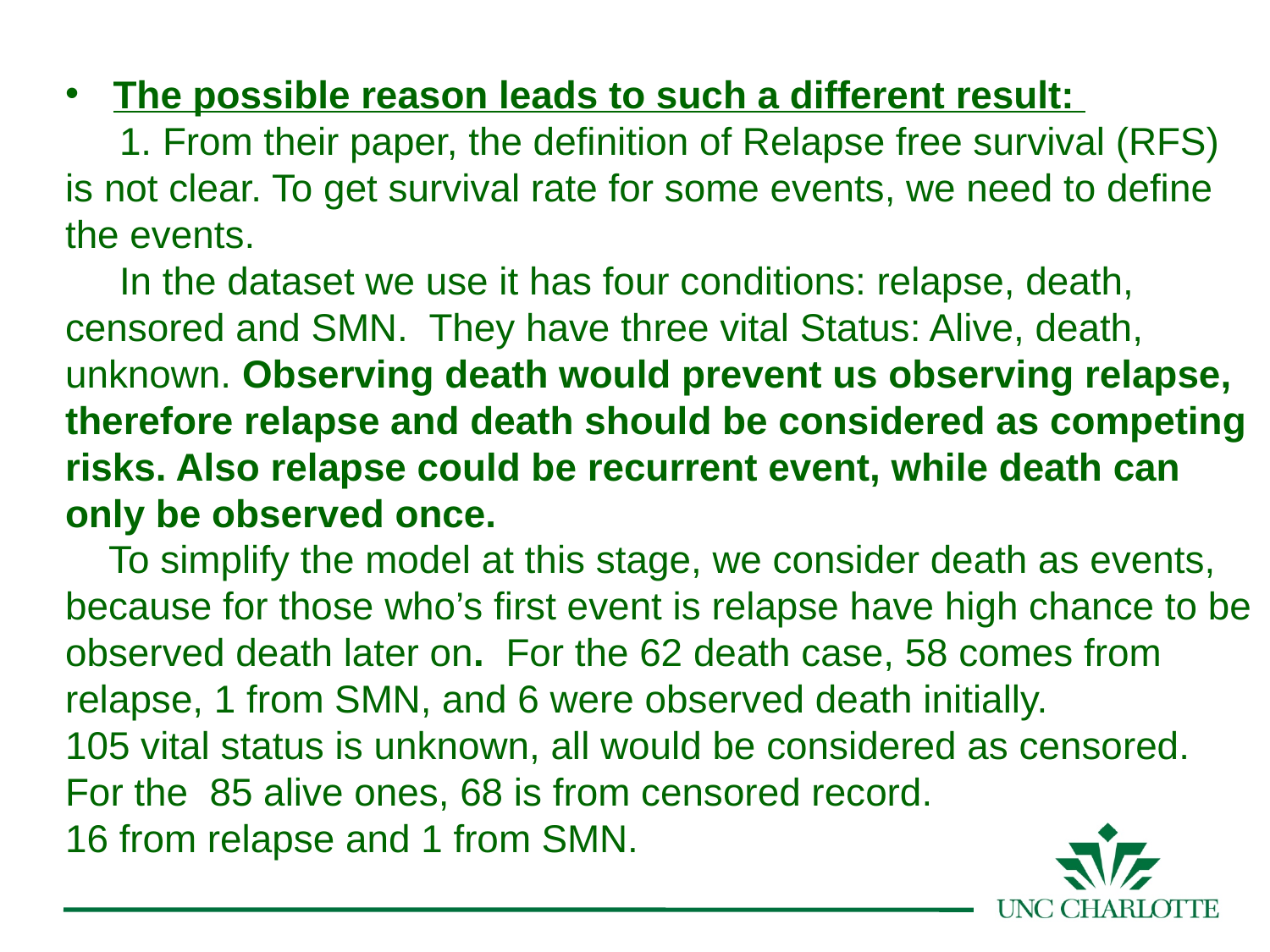

The possible reason leads to such a different result:
     1. From their paper, the definition of Relapse free survival (RFS) is not clear. To get survival rate for some events, we need to define the events.
     In the dataset we use it has four conditions: relapse, death, censored and SMN.  They have three vital Status: Alive, death, unknown. Observing death would prevent us observing relapse, therefore relapse and death should be considered as competing risks. Also relapse could be recurrent event, while death can only be observed once.
    To simplify the model at this stage, we consider death as events, because for those who’s first event is relapse have high chance to be observed death later on.  For the 62 death case, 58 comes from relapse, 1 from SMN, and 6 were observed death initially.
105 vital status is unknown, all would be considered as censored. For the  85 alive ones, 68 is from censored record.
16 from relapse and 1 from SMN.